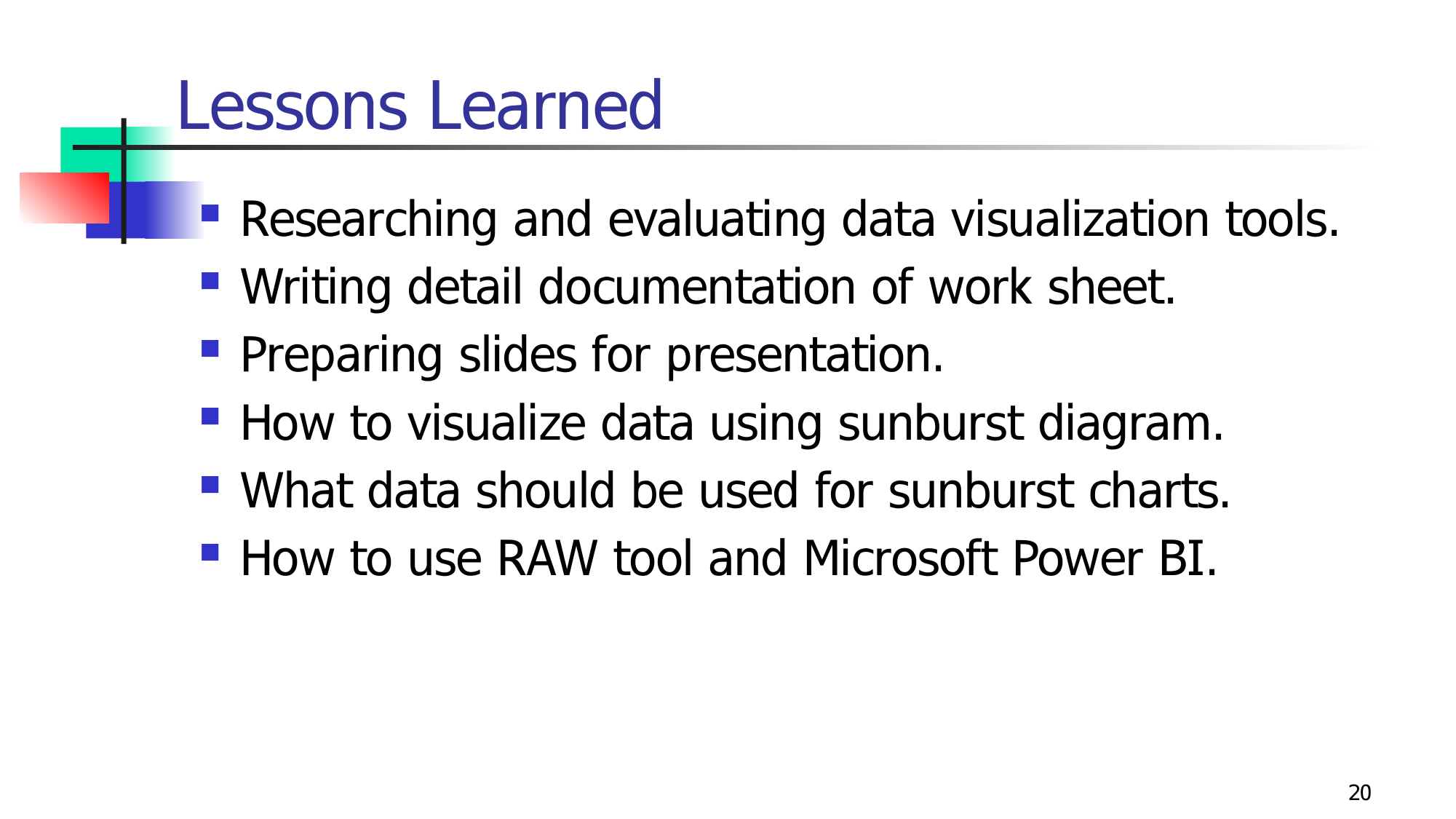

Lessons Learned
Researching and evaluating data visualization tools.
Writing detail documentation of work sheet.
Preparing slides for presentation.
How to visualize data using sunburst diagram.
What data should be used for sunburst charts.
How to use RAW tool and Microsoft Power BI.

Data Processing
Statistical Research
Data
Science
Machine
Learning
20